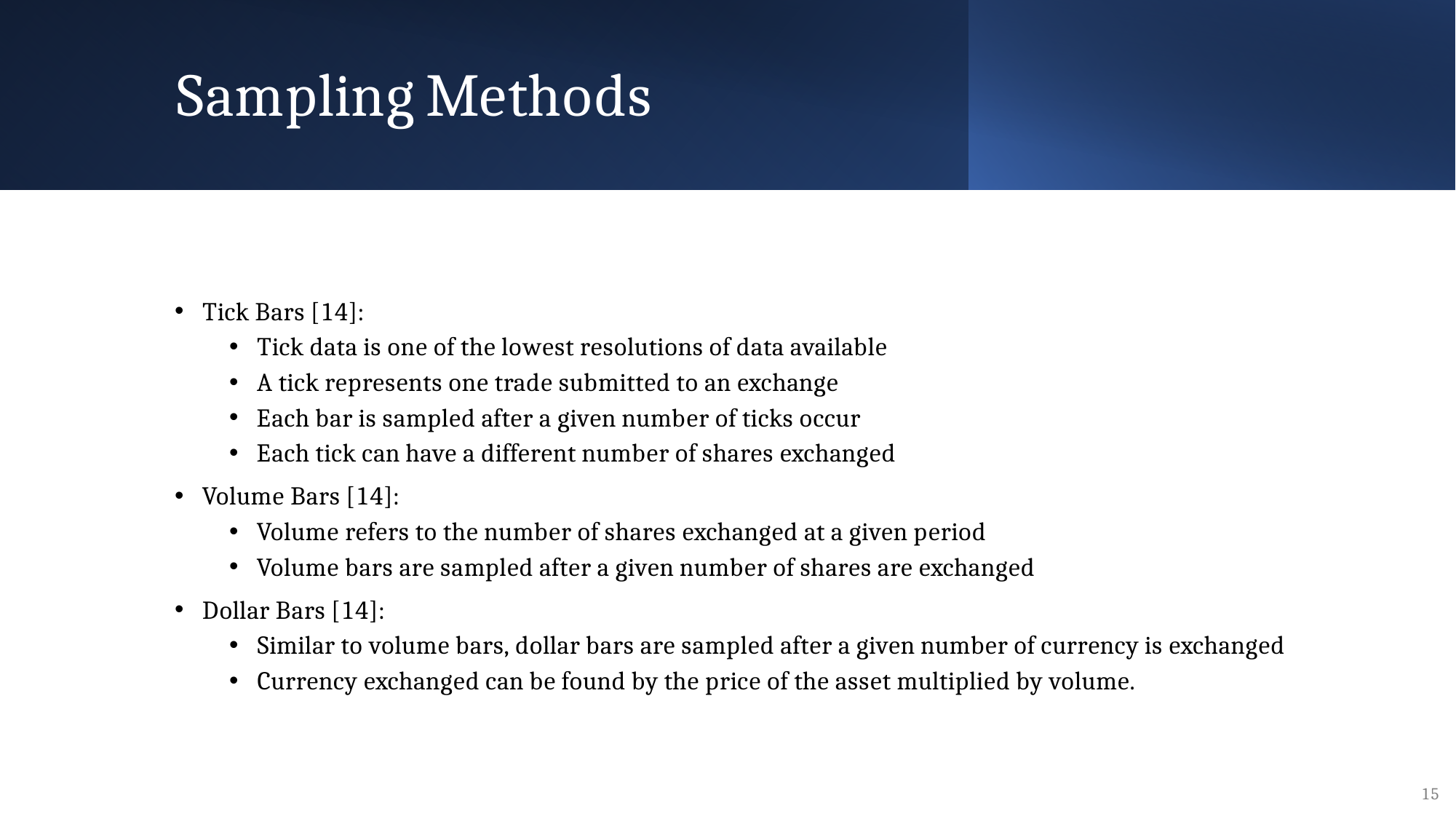

# Sampling Methods
Tick Bars [14]:
Tick data is one of the lowest resolutions of data available
A tick represents one trade submitted to an exchange
Each bar is sampled after a given number of ticks occur
Each tick can have a different number of shares exchanged
Volume Bars [14]:
Volume refers to the number of shares exchanged at a given period
Volume bars are sampled after a given number of shares are exchanged
Dollar Bars [14]:
Similar to volume bars, dollar bars are sampled after a given number of currency is exchanged
Currency exchanged can be found by the price of the asset multiplied by volume.
Quant Workflow: A Scientific Method for Finance
15